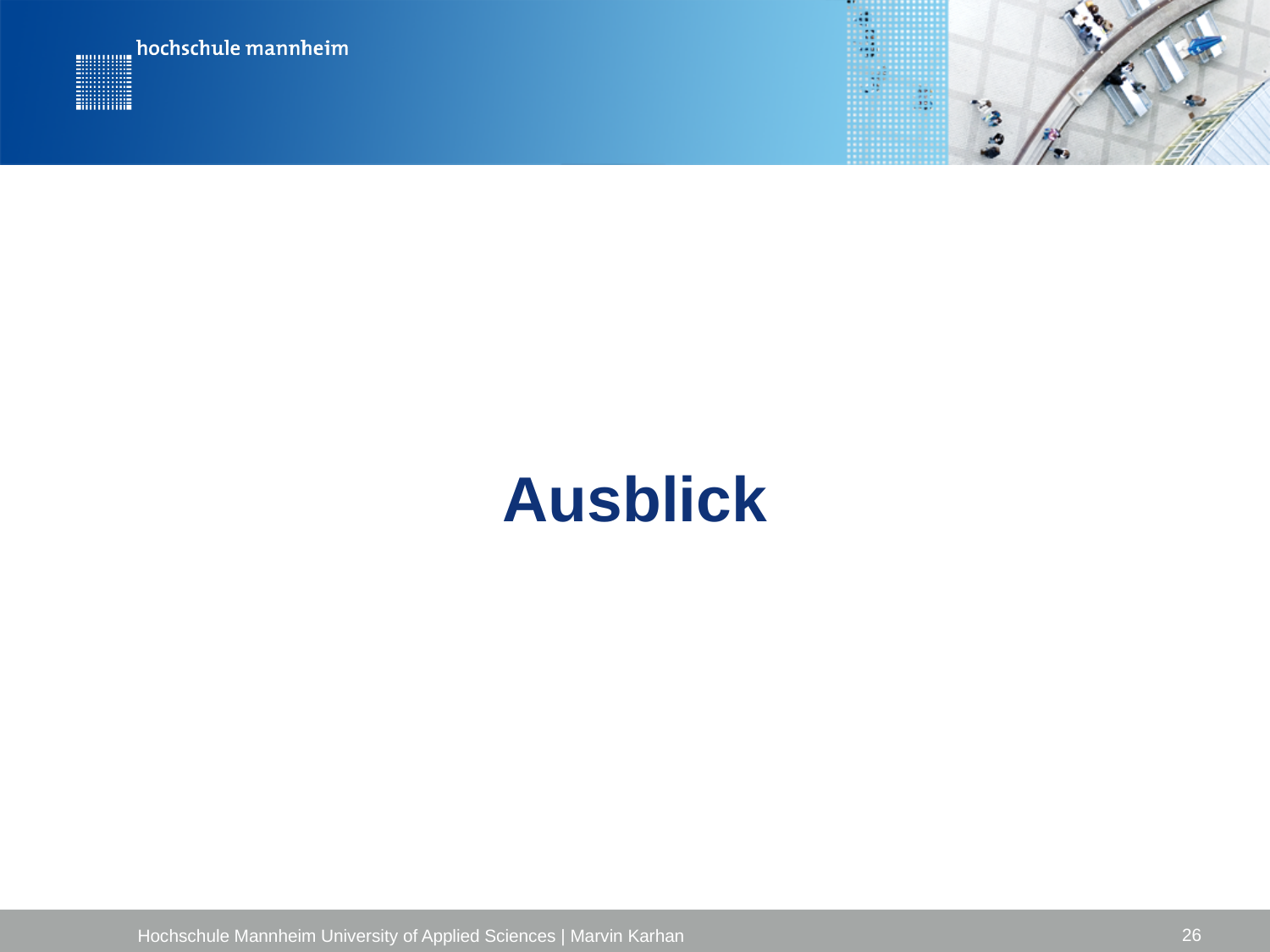

# Ausblick
26
Hochschule Mannheim University of Applied Sciences | Marvin Karhan